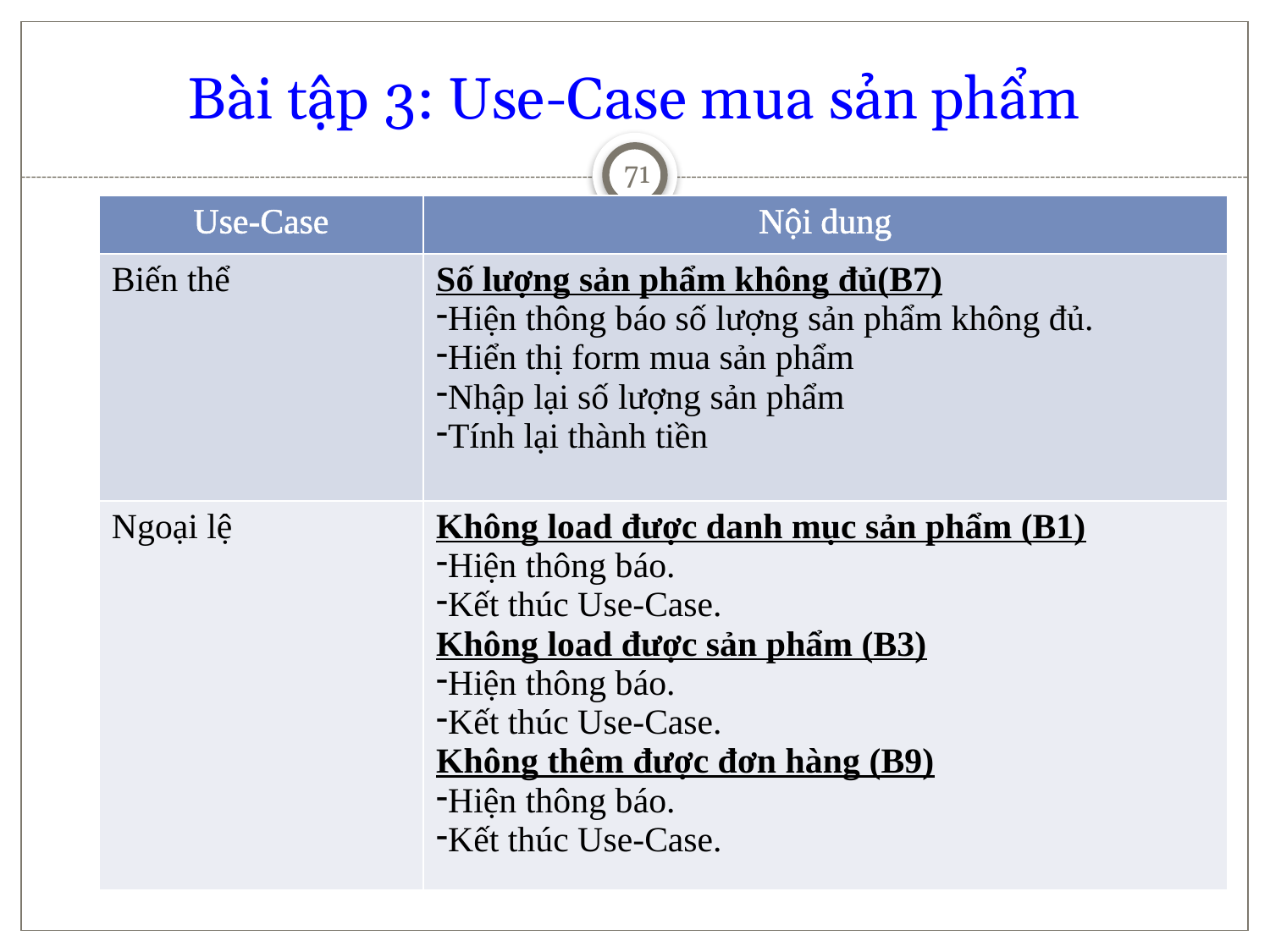

# Bài tập 3: Use-Case mua sản phẩm
71
| Use-Case | Nội dung |
| --- | --- |
| Biến thể | Số lượng sản phẩm không đủ(B7) Hiện thông báo số lượng sản phẩm không đủ. Hiển thị form mua sản phẩm Nhập lại số lượng sản phẩm Tính lại thành tiền |
| Ngoại lệ | Không load được danh mục sản phẩm (B1) Hiện thông báo. Kết thúc Use-Case. Không load được sản phẩm (B3) Hiện thông báo. Kết thúc Use-Case. Không thêm được đơn hàng (B9) Hiện thông báo. Kết thúc Use-Case. |